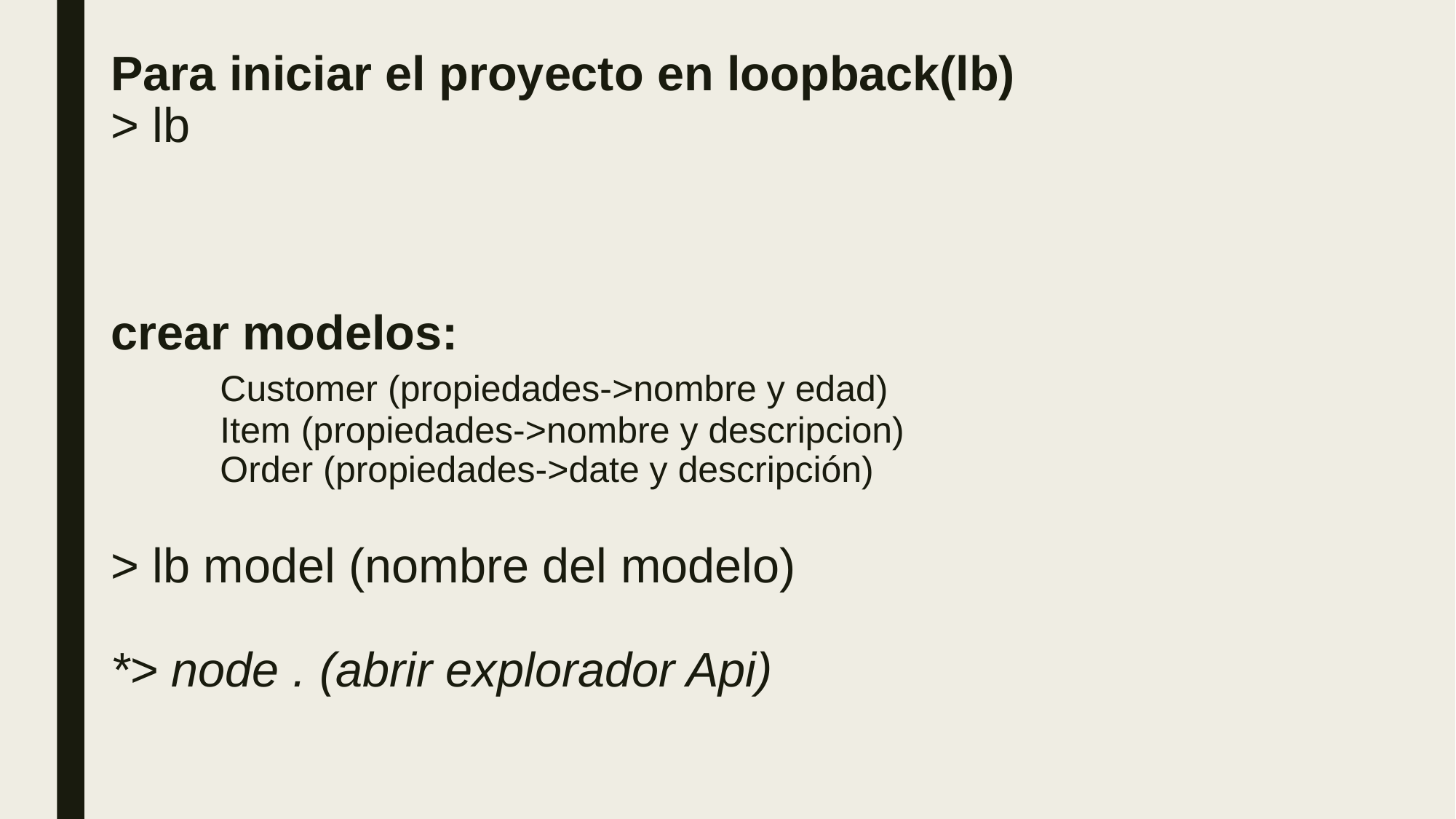

# Para iniciar el proyecto en loopback(lb) > lb crear modelos: Customer (propiedades->nombre y edad) Item (propiedades->nombre y descripcion) Order (propiedades->date y descripción) > lb model (nombre del modelo) *> node . (abrir explorador Api)